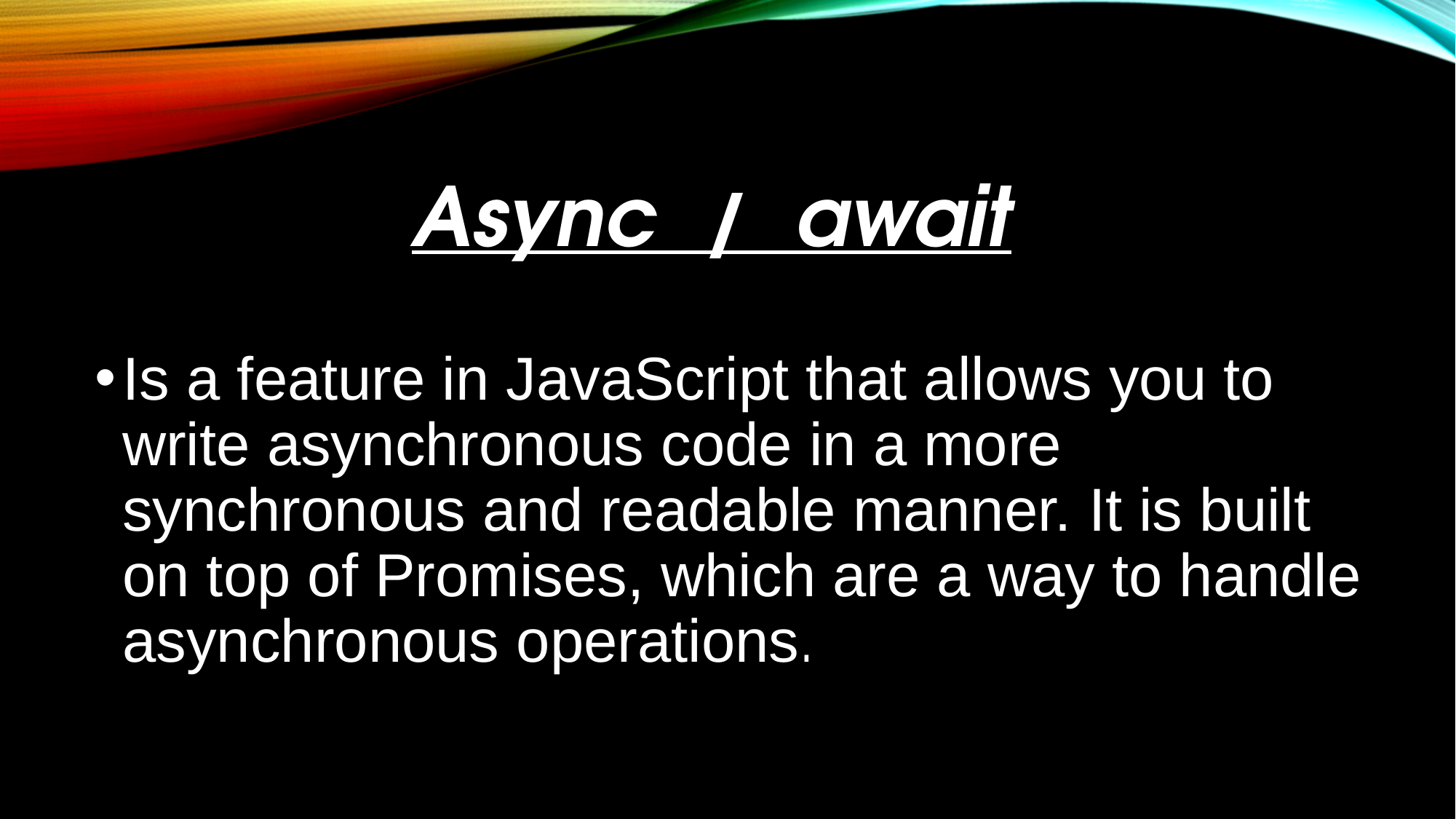

Async  /  await
Is a feature in JavaScript that allows you to write asynchronous code in a more synchronous and readable manner. It is built on top of Promises, which are a way to handle asynchronous operations.